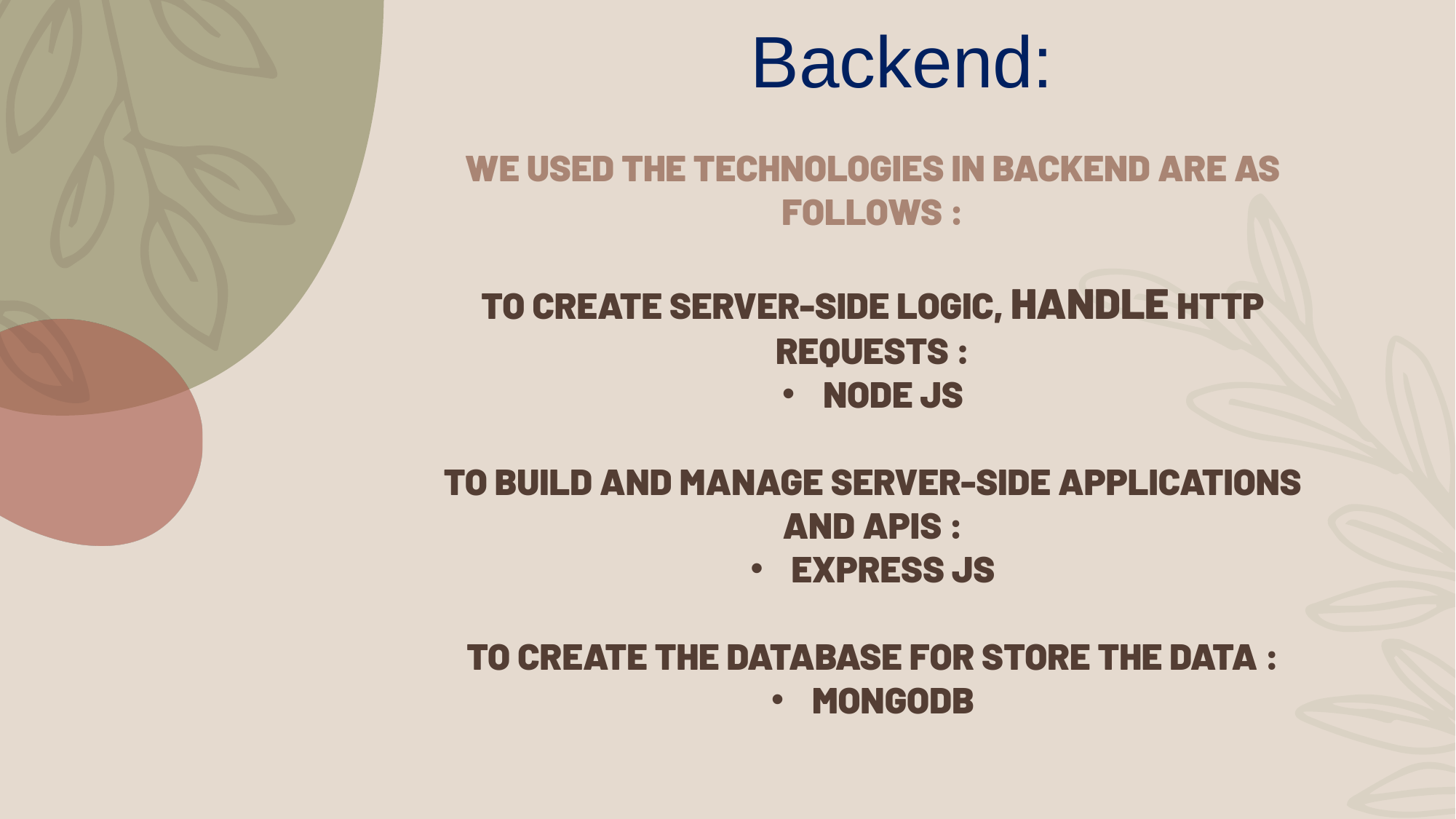

# Backend:
we used the technologies in Backend are as follows :

To create server-side logic, handle HTTP requests :
Node js

to build and manage server-side applications and APIs :
Express js

To create the database for store the data :
MongoDB